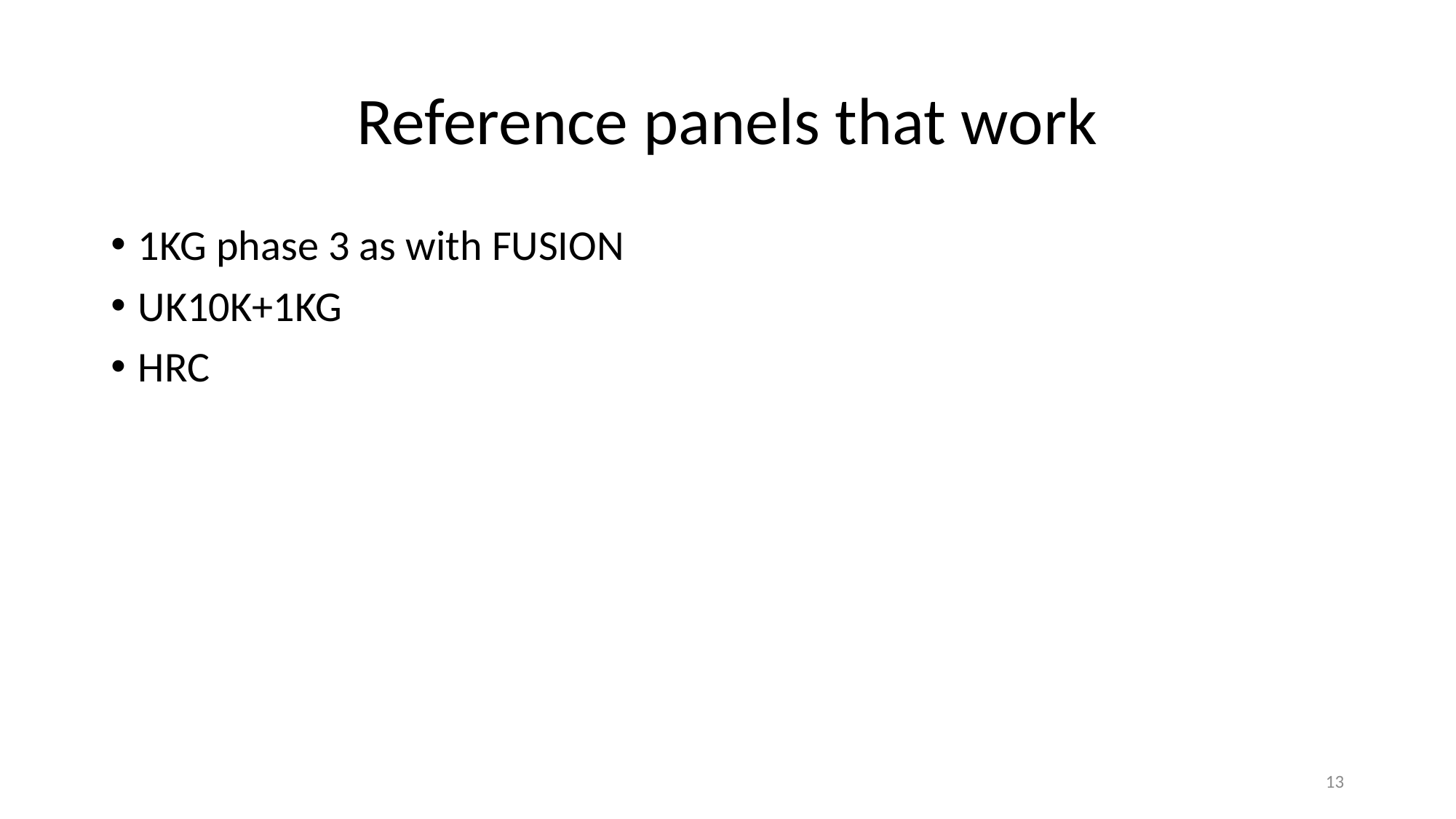

# Reference panels that work
1KG phase 3 as with FUSION
UK10K+1KG
HRC
13